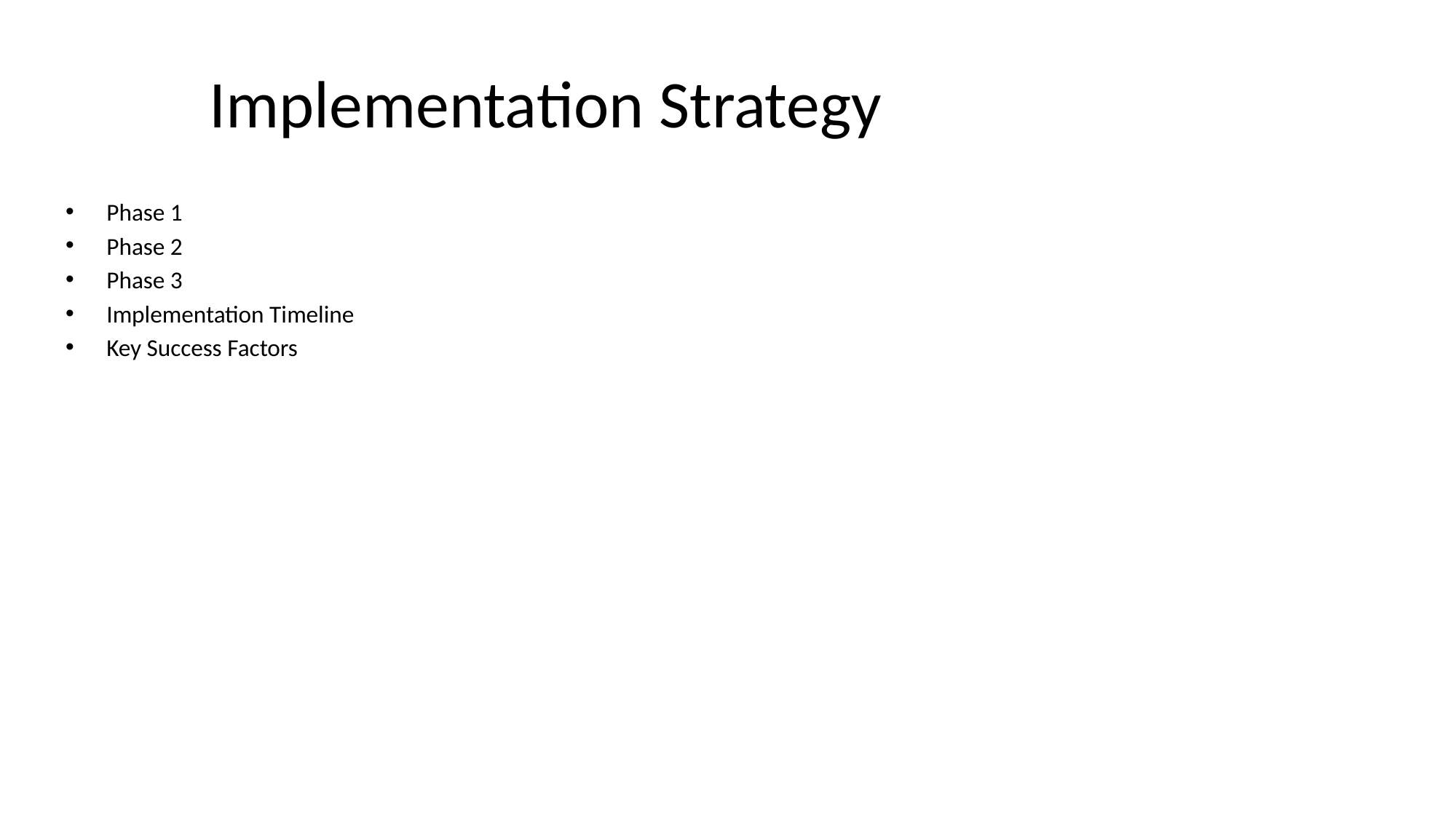

# Implementation Strategy
Phase 1
Phase 2
Phase 3
Implementation Timeline
Key Success Factors